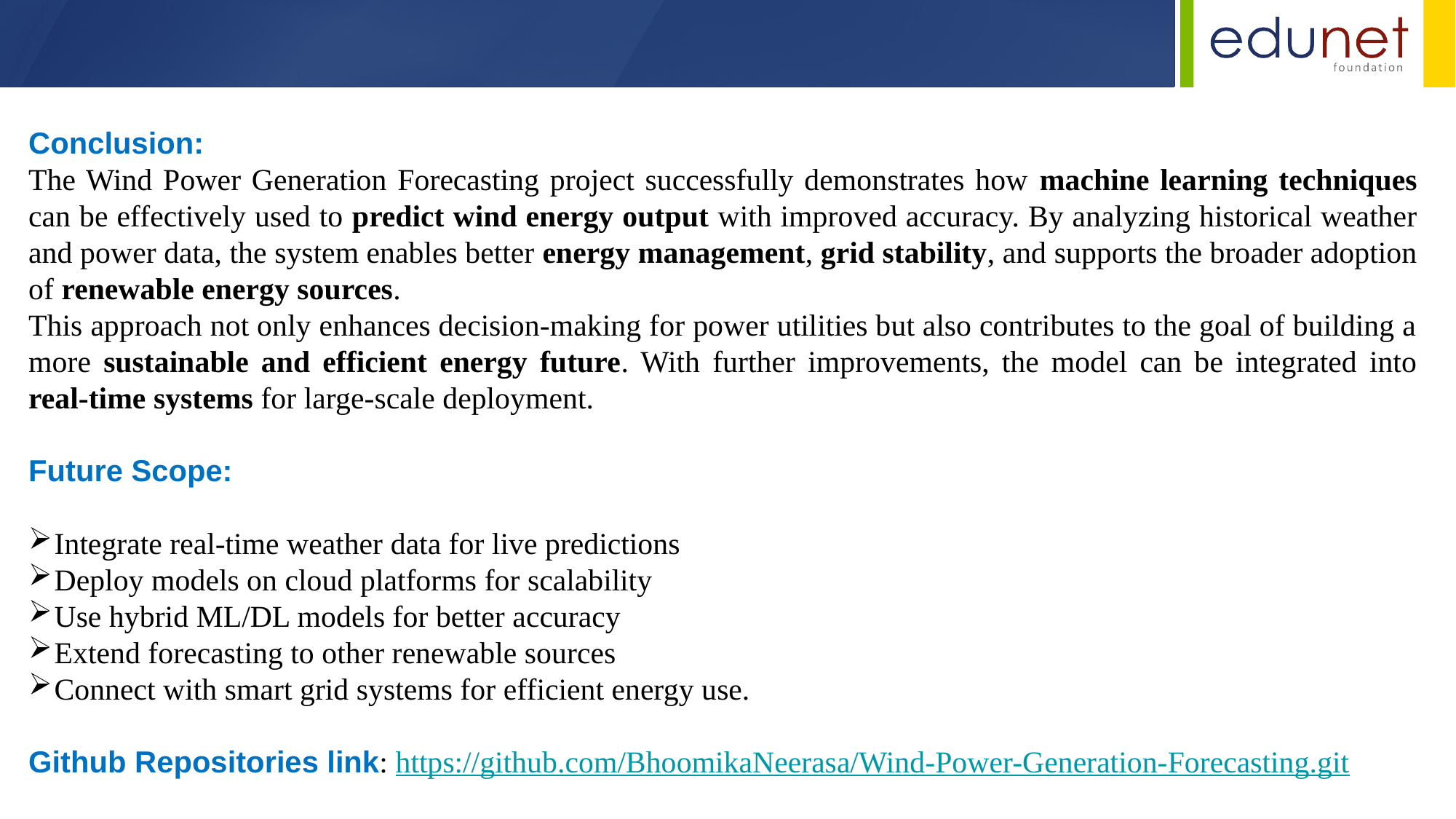

Conclusion:
The Wind Power Generation Forecasting project successfully demonstrates how machine learning techniques can be effectively used to predict wind energy output with improved accuracy. By analyzing historical weather and power data, the system enables better energy management, grid stability, and supports the broader adoption of renewable energy sources.
This approach not only enhances decision-making for power utilities but also contributes to the goal of building a more sustainable and efficient energy future. With further improvements, the model can be integrated into real-time systems for large-scale deployment.

Future Scope:

Integrate real-time weather data for live predictions
Deploy models on cloud platforms for scalability
Use hybrid ML/DL models for better accuracy
Extend forecasting to other renewable sources
Connect with smart grid systems for efficient energy use.

Github Repositories link: https://github.com/BhoomikaNeerasa/Wind-Power-Generation-Forecasting.git